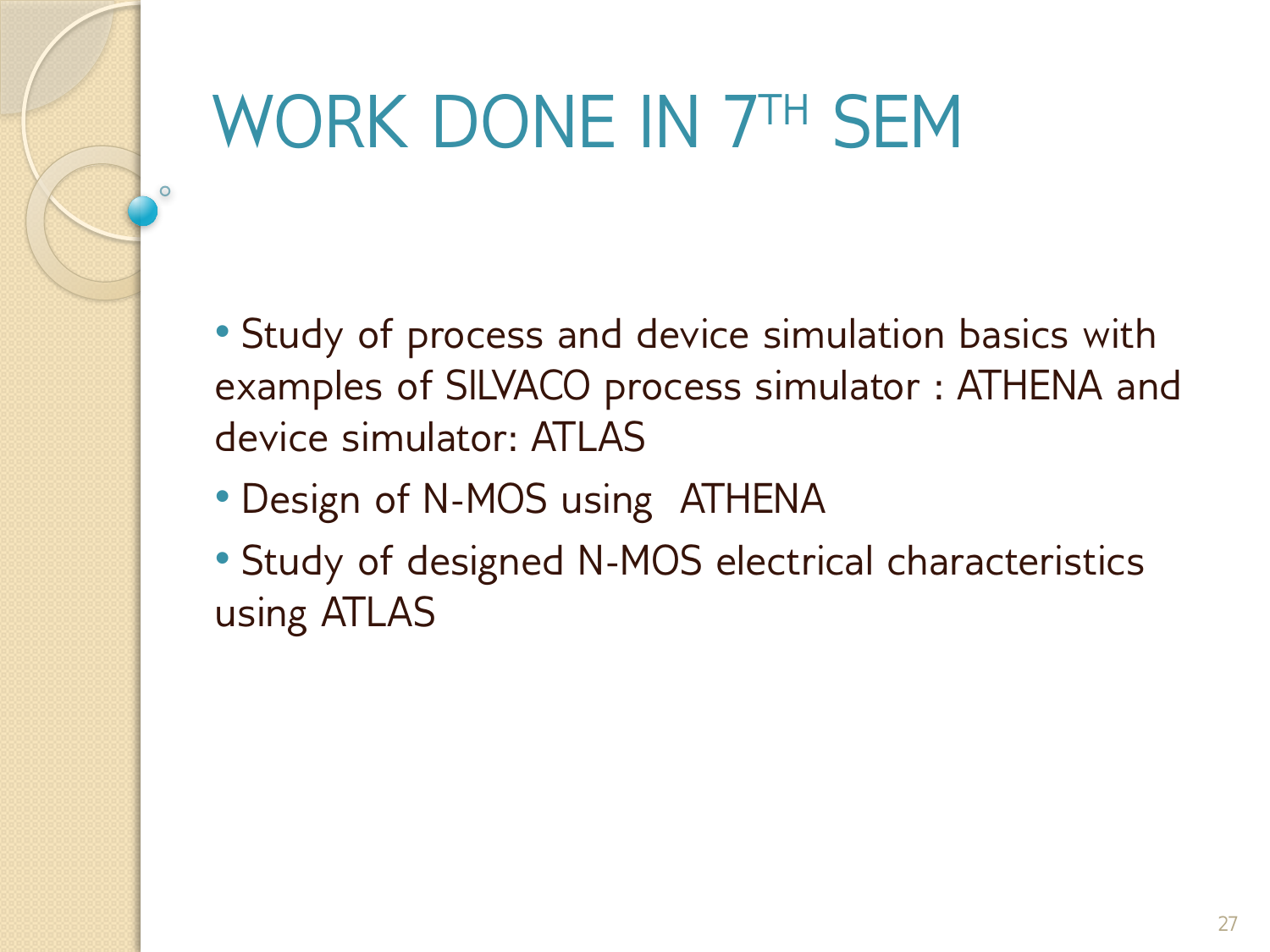

# WORK DONE IN 7TH SEM

 Study of process and device simulation basics with examples of SILVACO process simulator : ATHENA and device simulator: ATLAS
 Design of N-MOS using  ATHENA
 Study of designed N-MOS electrical characteristics using ATLAS
27